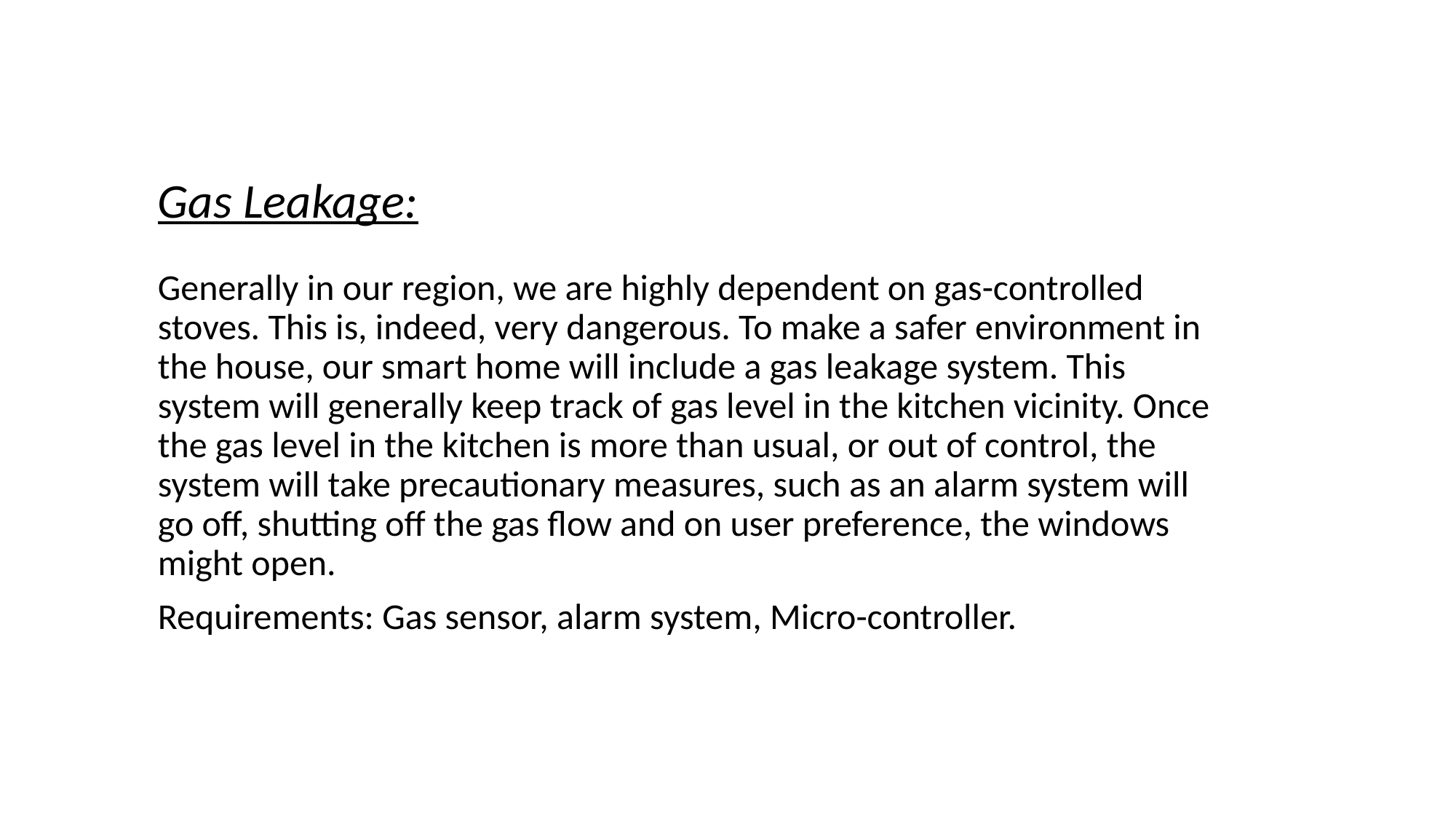

# Gas Leakage:
Generally in our region, we are highly dependent on gas-controlled stoves. This is, indeed, very dangerous. To make a safer environment in the house, our smart home will include a gas leakage system. This system will generally keep track of gas level in the kitchen vicinity. Once the gas level in the kitchen is more than usual, or out of control, the system will take precautionary measures, such as an alarm system will go off, shutting off the gas flow and on user preference, the windows might open.
Requirements: Gas sensor, alarm system, Micro-controller.